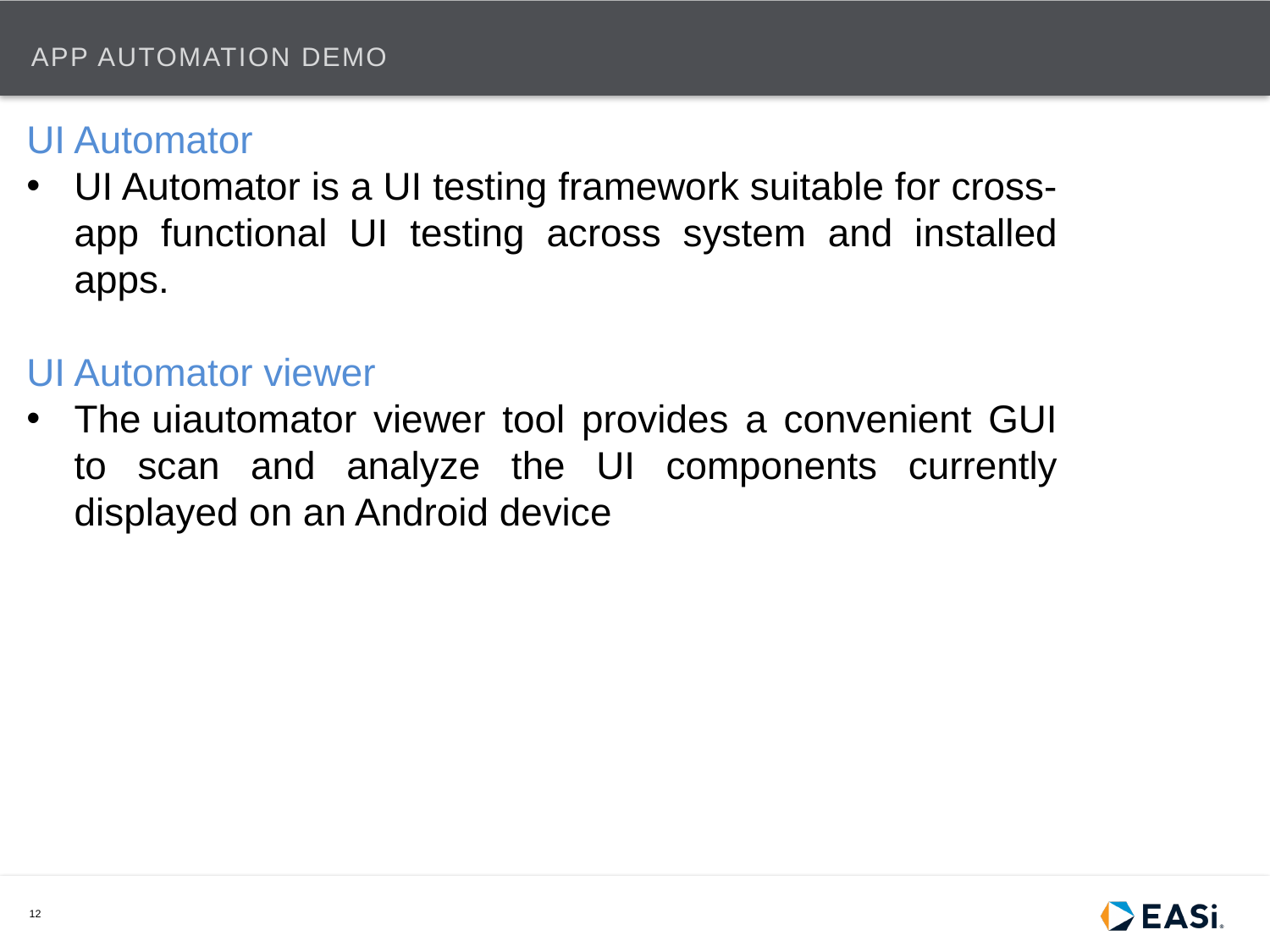

# APP AUTOMATION DEMO
UI Automator
UI Automator is a UI testing framework suitable for cross-app functional UI testing across system and installed apps.

UI Automator viewer
The uiautomator viewer tool provides a convenient GUI to scan and analyze the UI components currently displayed on an Android device

12